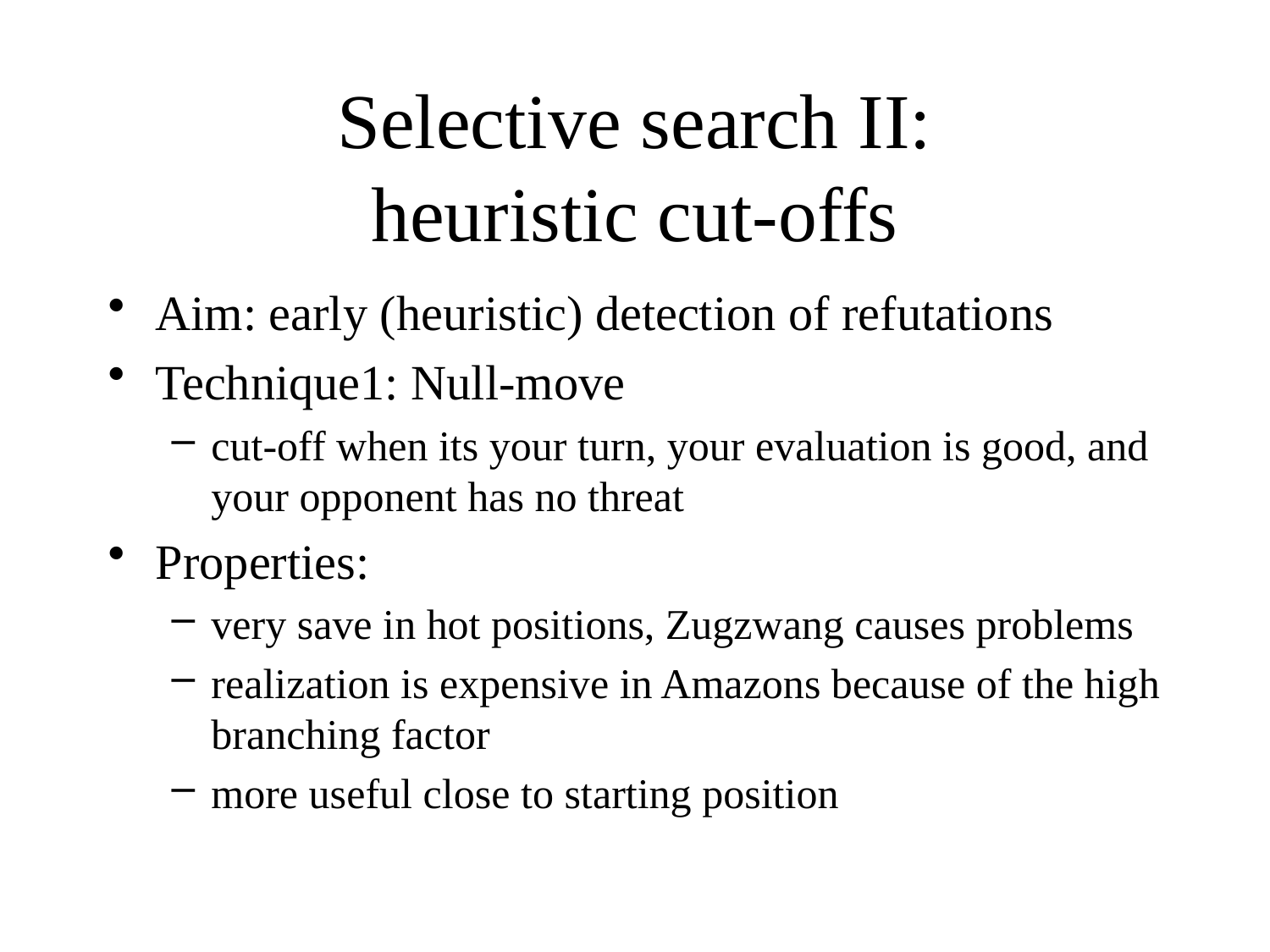

# Selective search II: heuristic cut-offs
Aim: early (heuristic) detection of refutations
Technique1: Null-move
cut-off when its your turn, your evaluation is good, and your opponent has no threat
Properties:
very save in hot positions, Zugzwang causes problems
realization is expensive in Amazons because of the high branching factor
more useful close to starting position